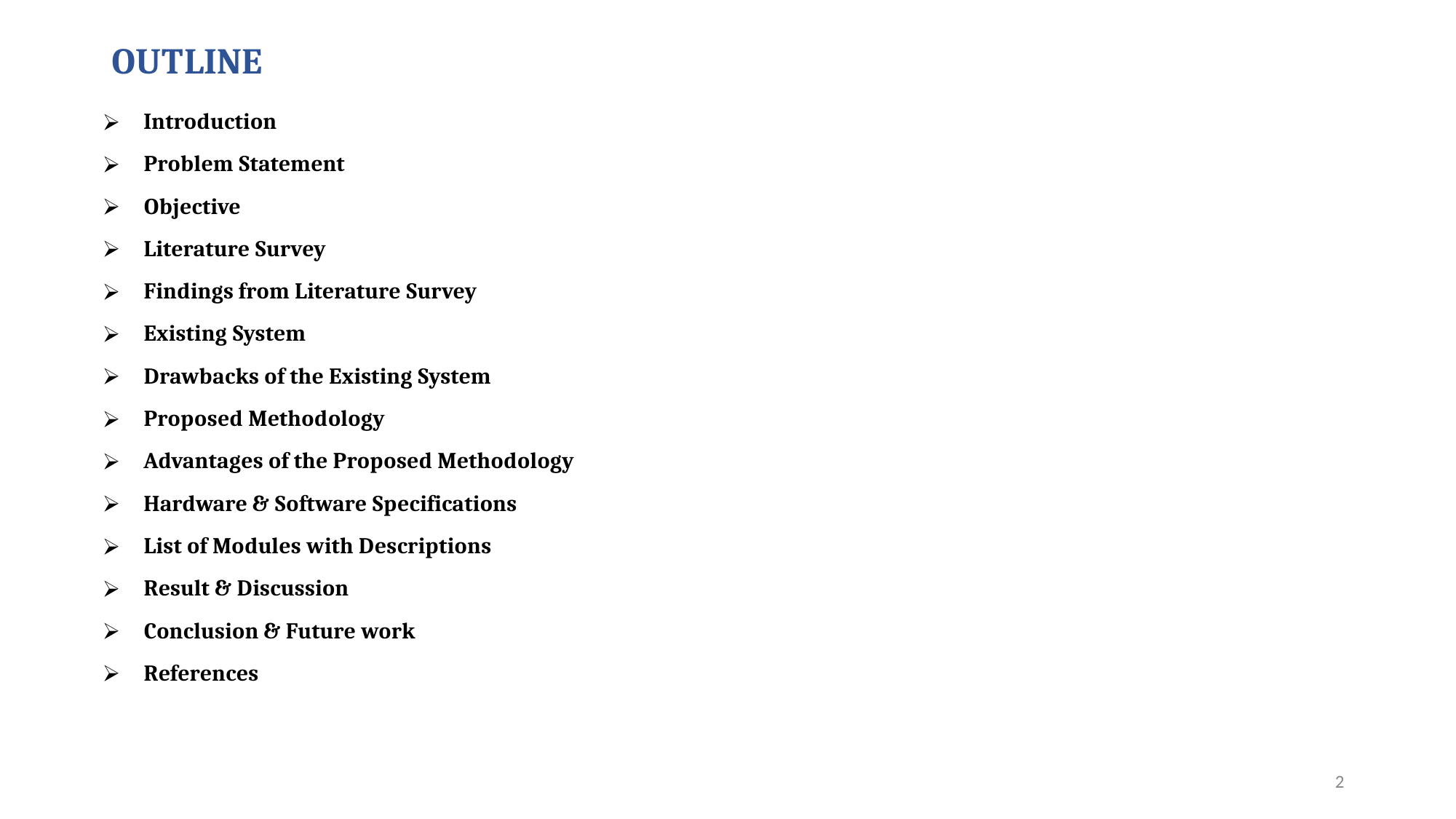

# OUTLINE
Introduction
Problem Statement
Objective
Literature Survey
Findings from Literature Survey
Existing System
Drawbacks of the Existing System
Proposed Methodology
Advantages of the Proposed Methodology
Hardware & Software Specifications
List of Modules with Descriptions
Result & Discussion
Conclusion & Future work
References

2